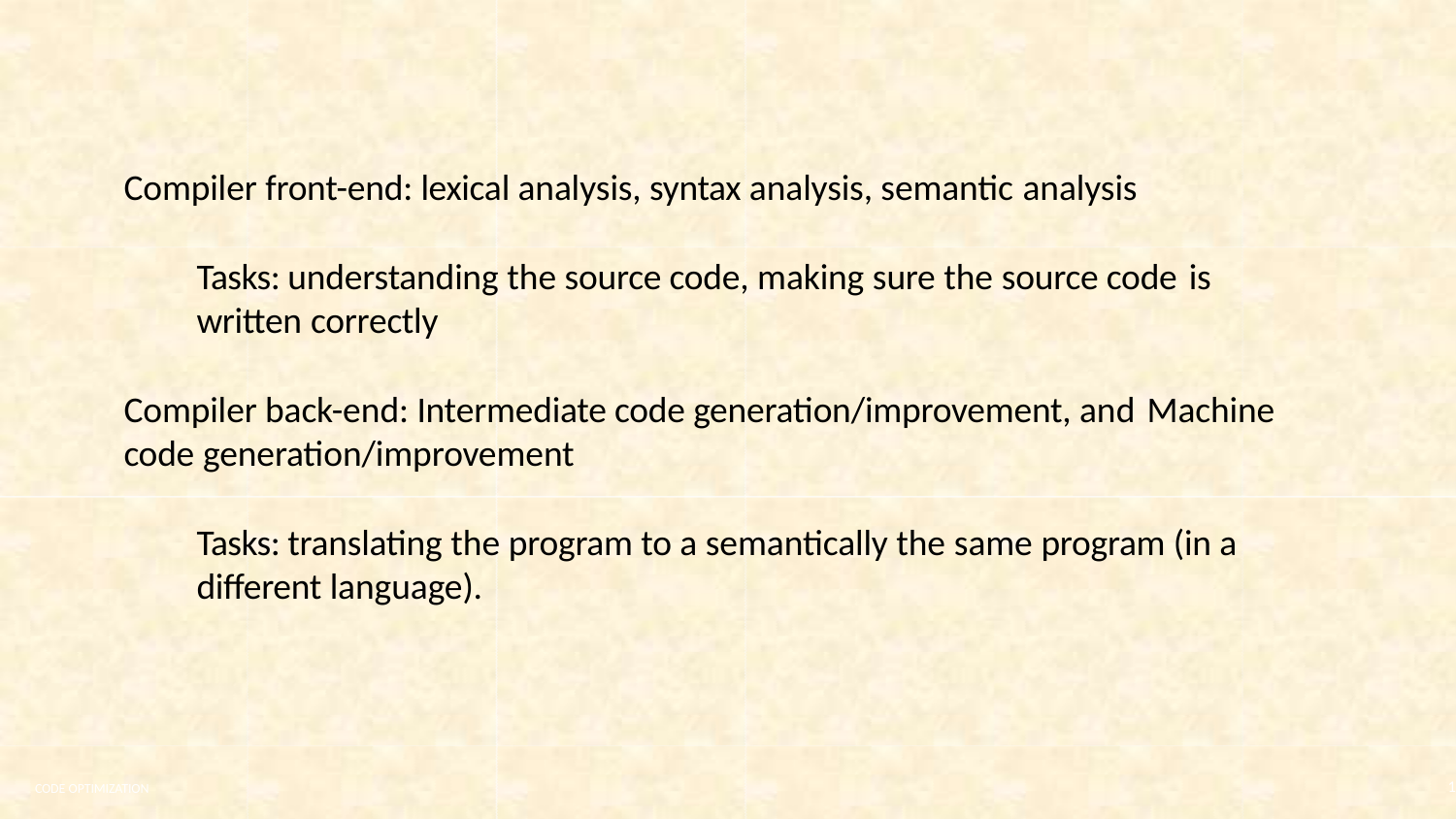

Compiler front-end: lexical analysis, syntax analysis, semantic analysis

Tasks: understanding the source code, making sure the source code is
written correctly

Compiler back-end: Intermediate code generation/improvement, and Machine
code generation/improvement

Tasks: translating the program to a semantically the same program (in a  different language).
code optimization
1